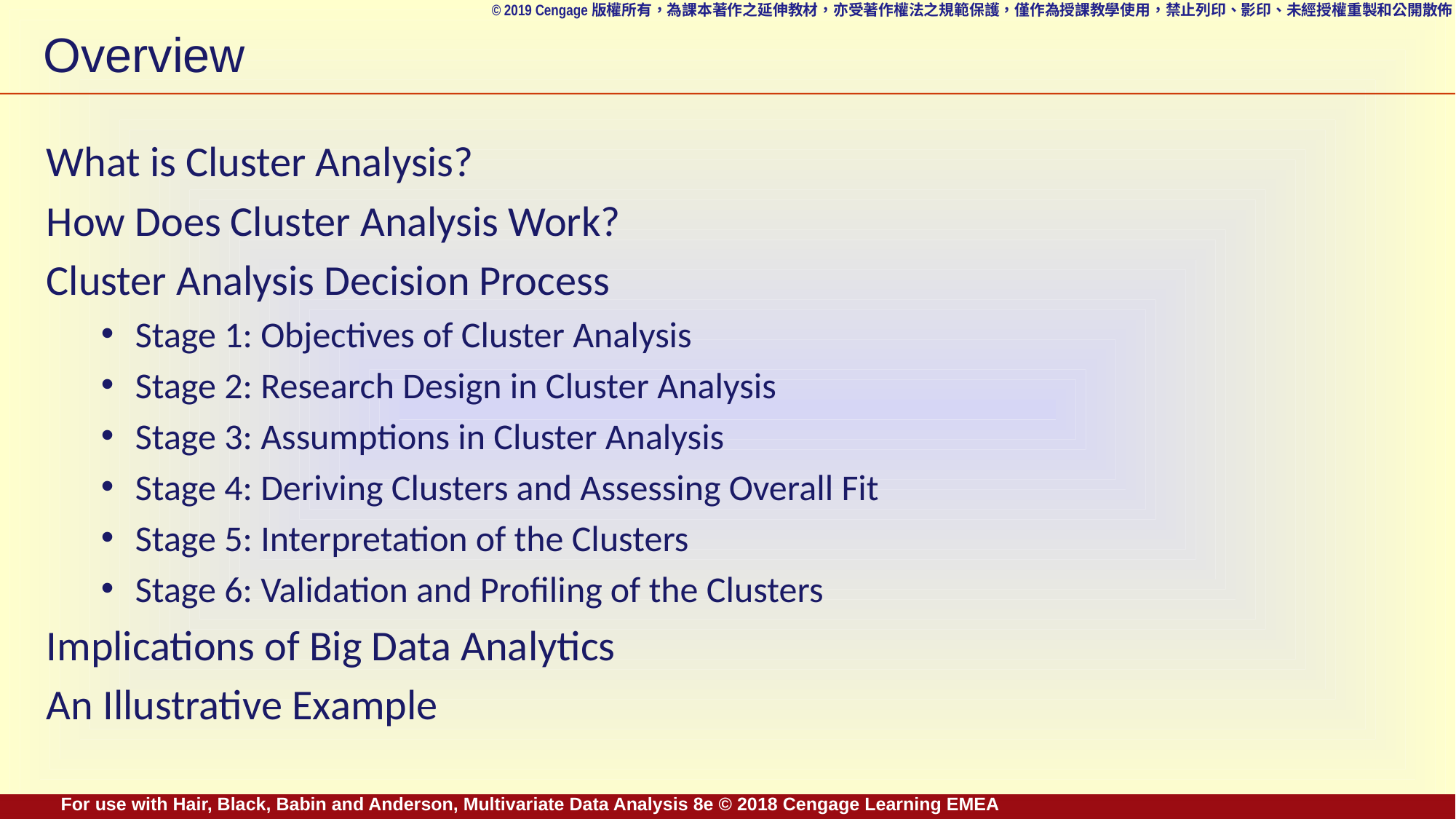

# Overview
What is Cluster Analysis?
How Does Cluster Analysis Work?
Cluster Analysis Decision Process
Stage 1: Objectives of Cluster Analysis
Stage 2: Research Design in Cluster Analysis
Stage 3: Assumptions in Cluster Analysis
Stage 4: Deriving Clusters and Assessing Overall Fit
Stage 5: Interpretation of the Clusters
Stage 6: Validation and Profiling of the Clusters
Implications of Big Data Analytics
An Illustrative Example
For use with Hair, Black, Babin and Anderson, Multivariate Data Analysis 8e © 2018 Cengage Learning EMEA